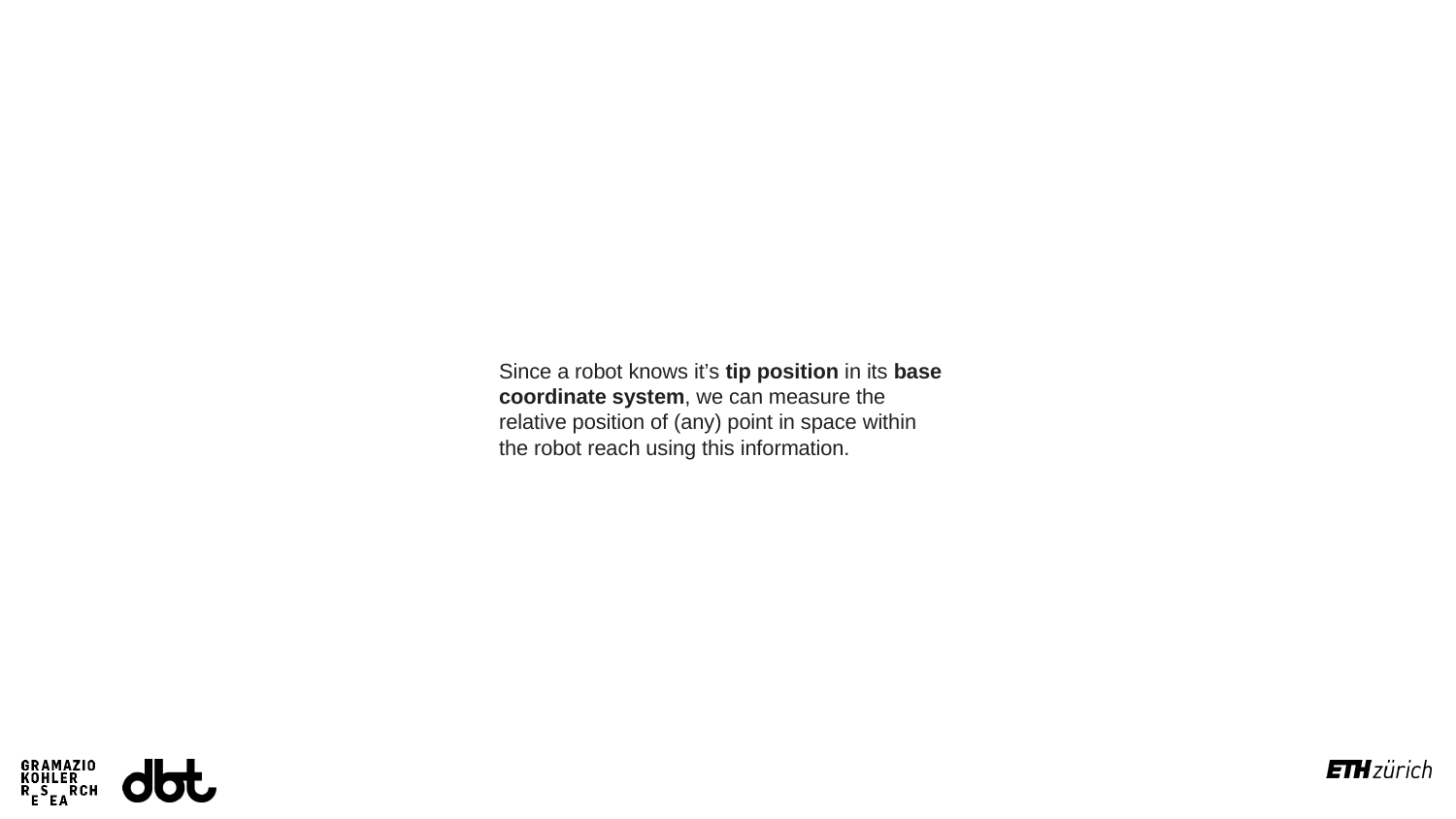

Since a robot knows it’s tip position in its base coordinate system, we can measure the relative position of (any) point in space within the robot reach using this information.